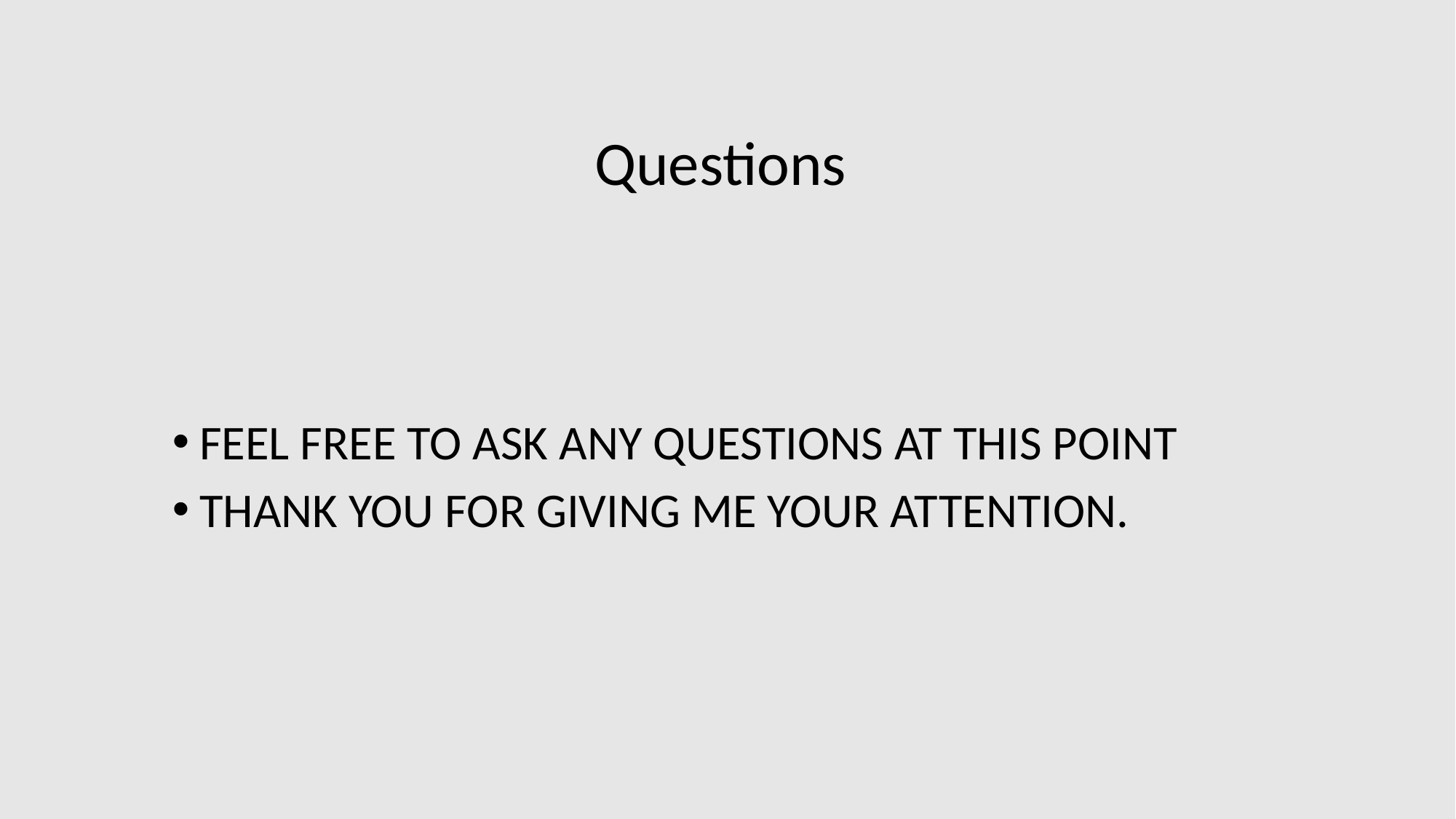

# Questions
FEEL FREE TO ASK ANY QUESTIONS AT THIS POINT
THANK YOU FOR GIVING ME YOUR ATTENTION.